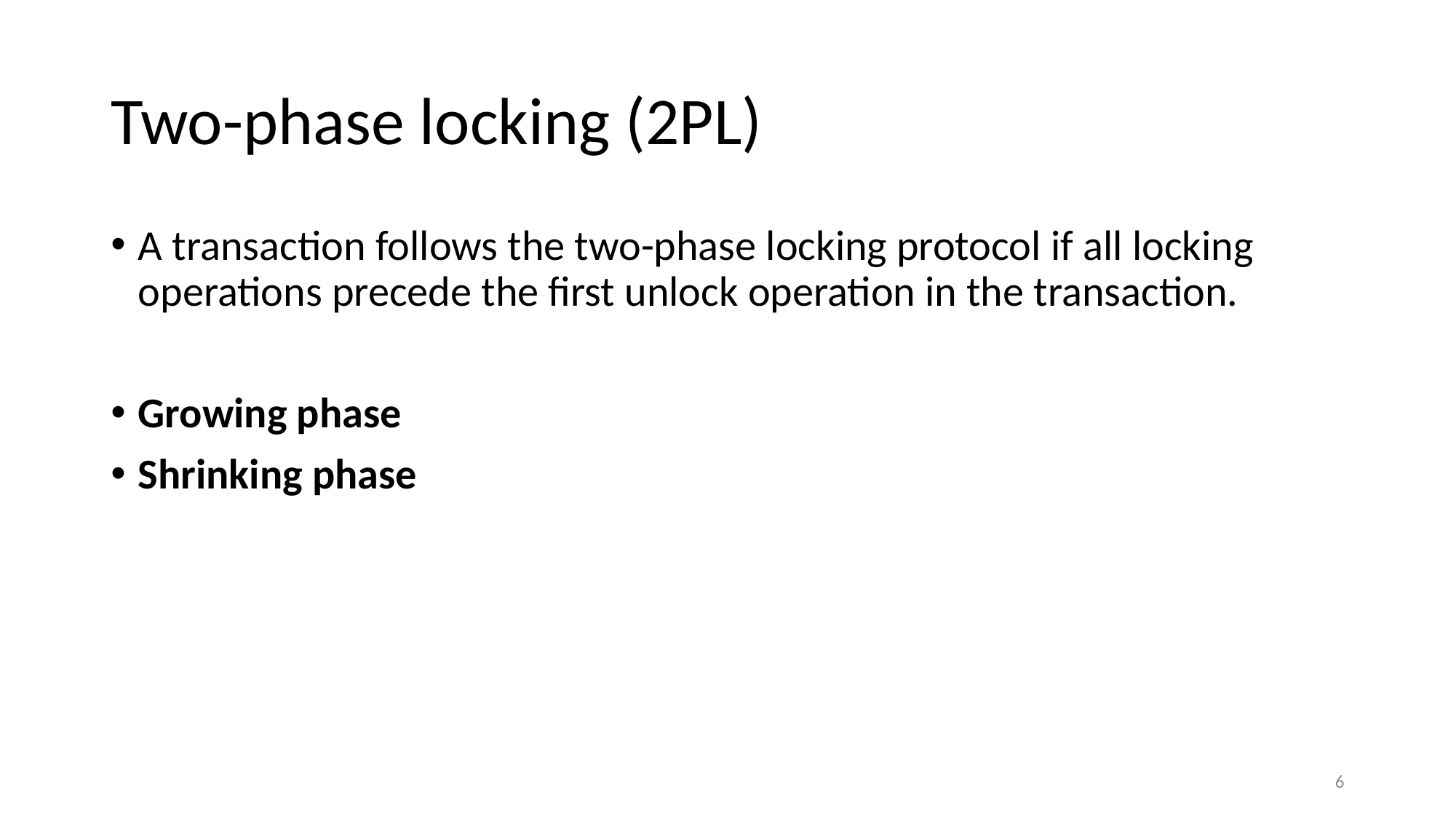

# Two-phase locking (2PL)
A transaction follows the two-phase locking protocol if all locking operations precede the first unlock operation in the transaction.

Growing phase
Shrinking phase

6